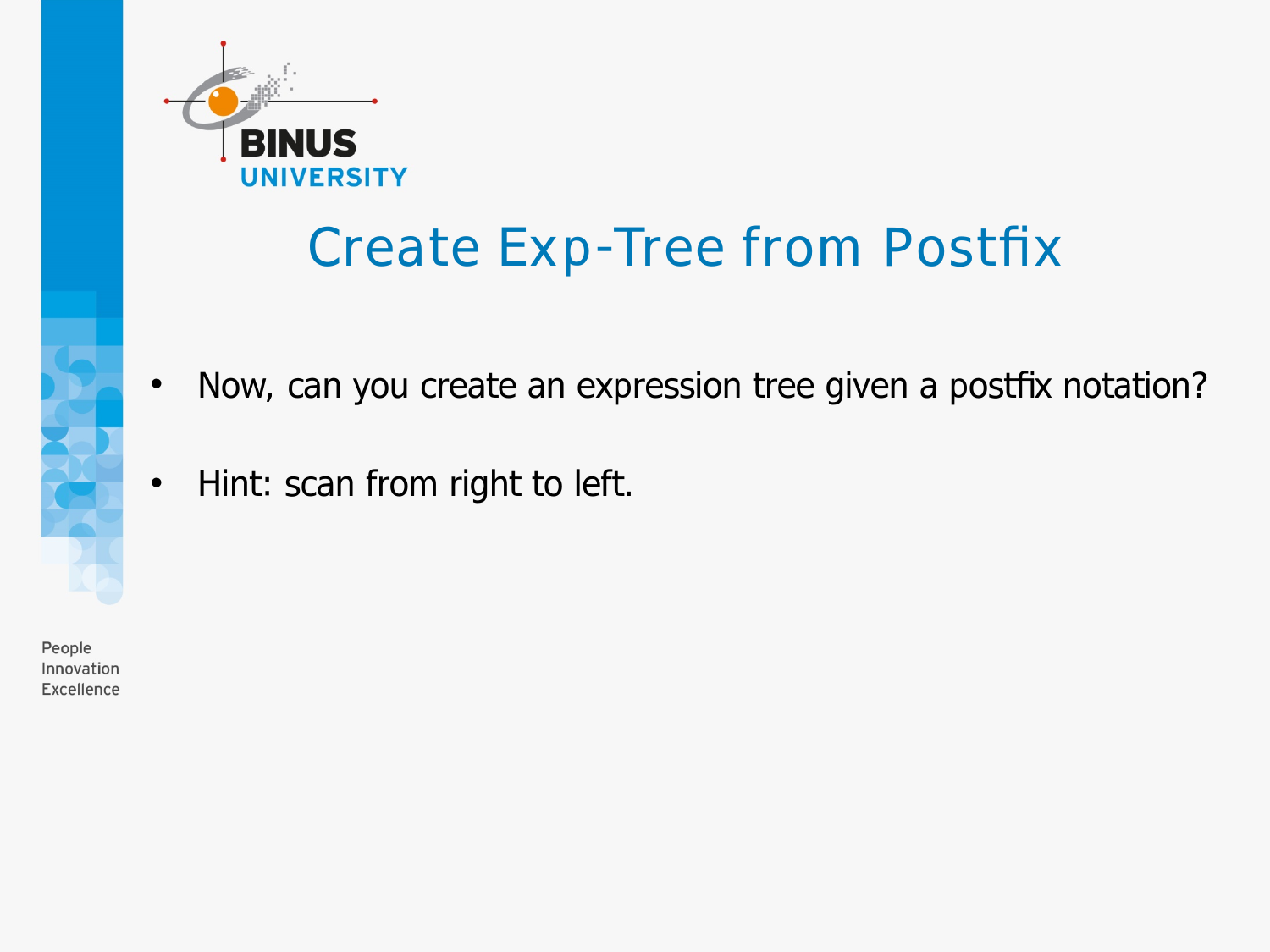

# Create Exp-Tree from Postfix

Now, can you create an expression tree given a postfix notation?

Hint: scan from right to left.